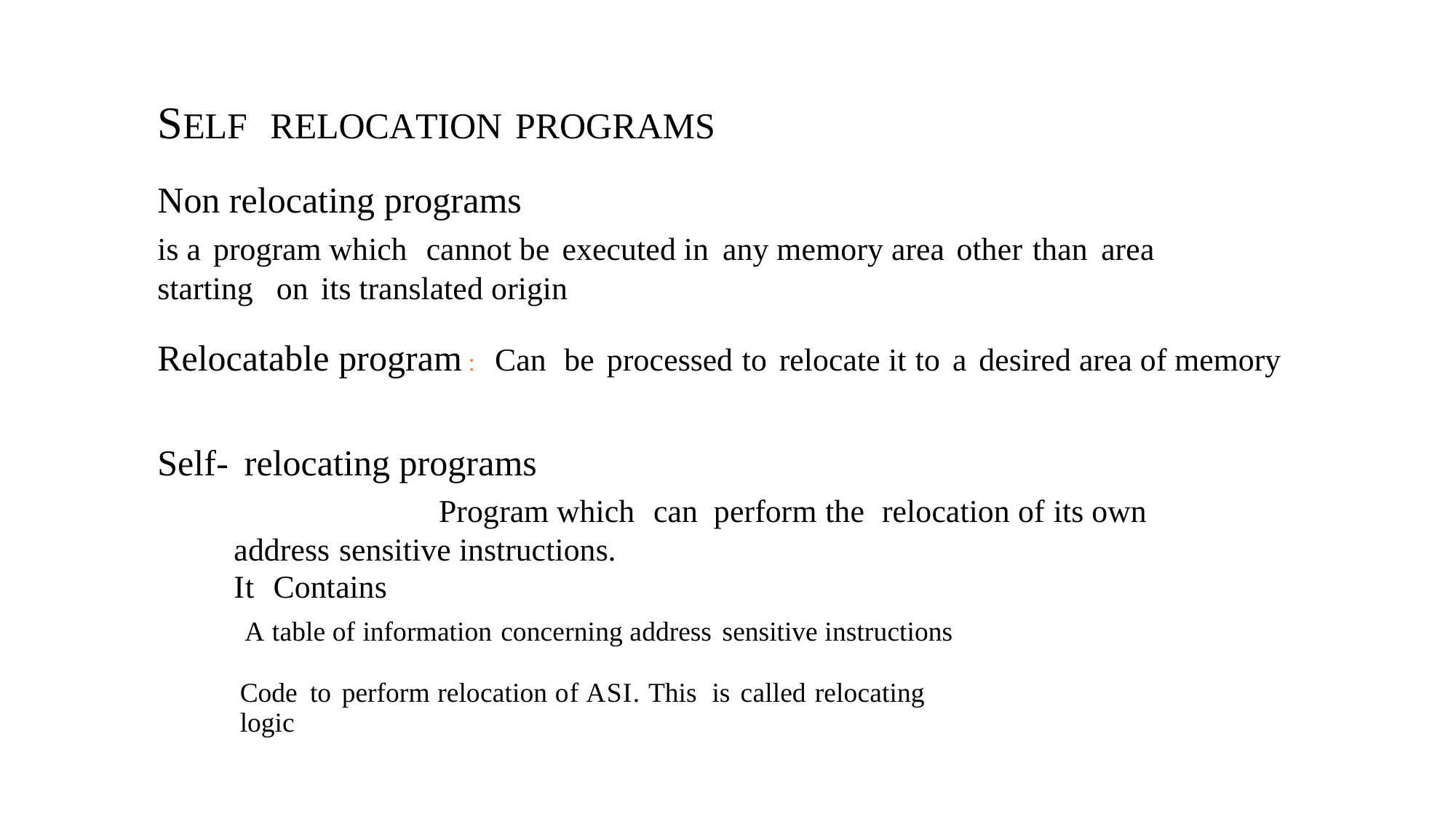

SELF
Non relocating programs

RELOCATION PROGRAMS
is a program which  cannot be executed in any memory area other than area starting  on its translated origin

Relocatable program :   Can  be processed to relocate it to a desired area of memory

Self- relocating programs
    Program which  can  perform the  relocation of its own
address sensitive instructions.
It  Contains
A table of information concerning address sensitive instructions
Code to perform relocation of ASI. This  is called relocating logic